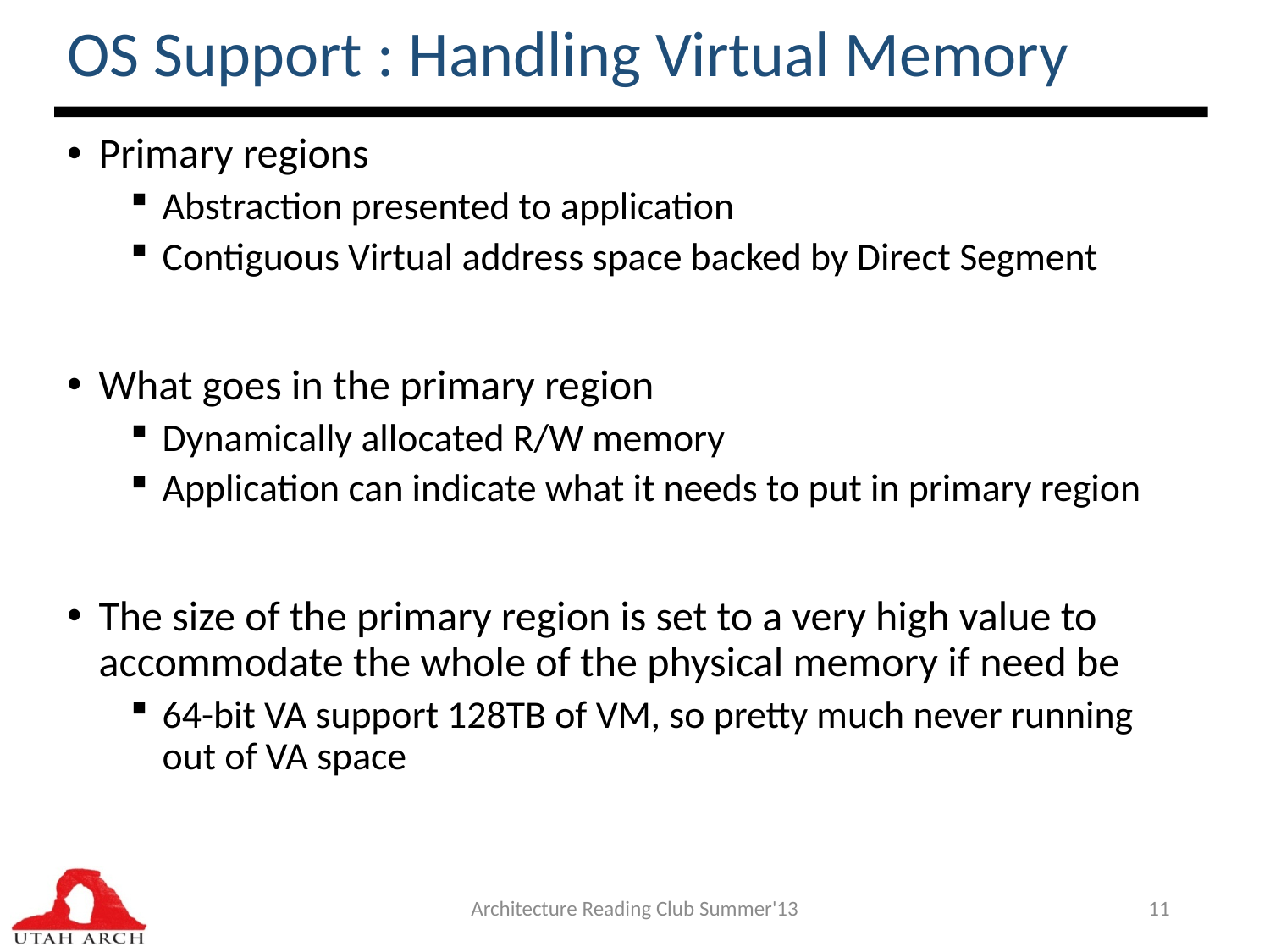

# OS Support : Handling Virtual Memory
Primary regions
Abstraction presented to application
Contiguous Virtual address space backed by Direct Segment

What goes in the primary region
Dynamically allocated R/W memory
Application can indicate what it needs to put in primary region

The size of the primary region is set to a very high value to accommodate the whole of the physical memory if need be
64-bit VA support 128TB of VM, so pretty much never running out of VA space

Architecture Reading Club Summer'13
11